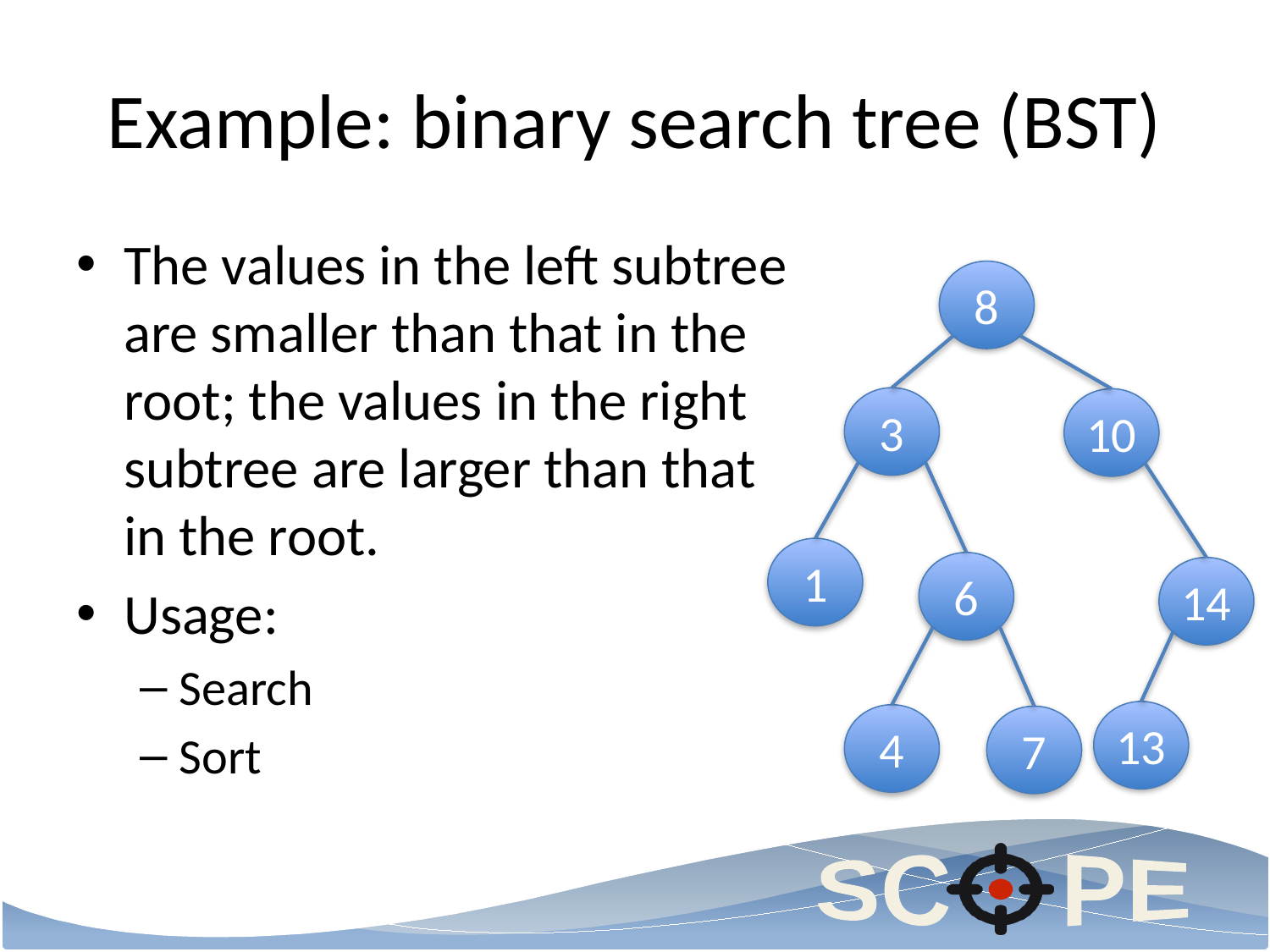

# Example: binary search tree (BST)
The values in the left subtree are smaller than that in the root; the values in the right subtree are larger than that in the root.
Usage:
Search
Sort
8
3
10
1
6
14
13
4
7